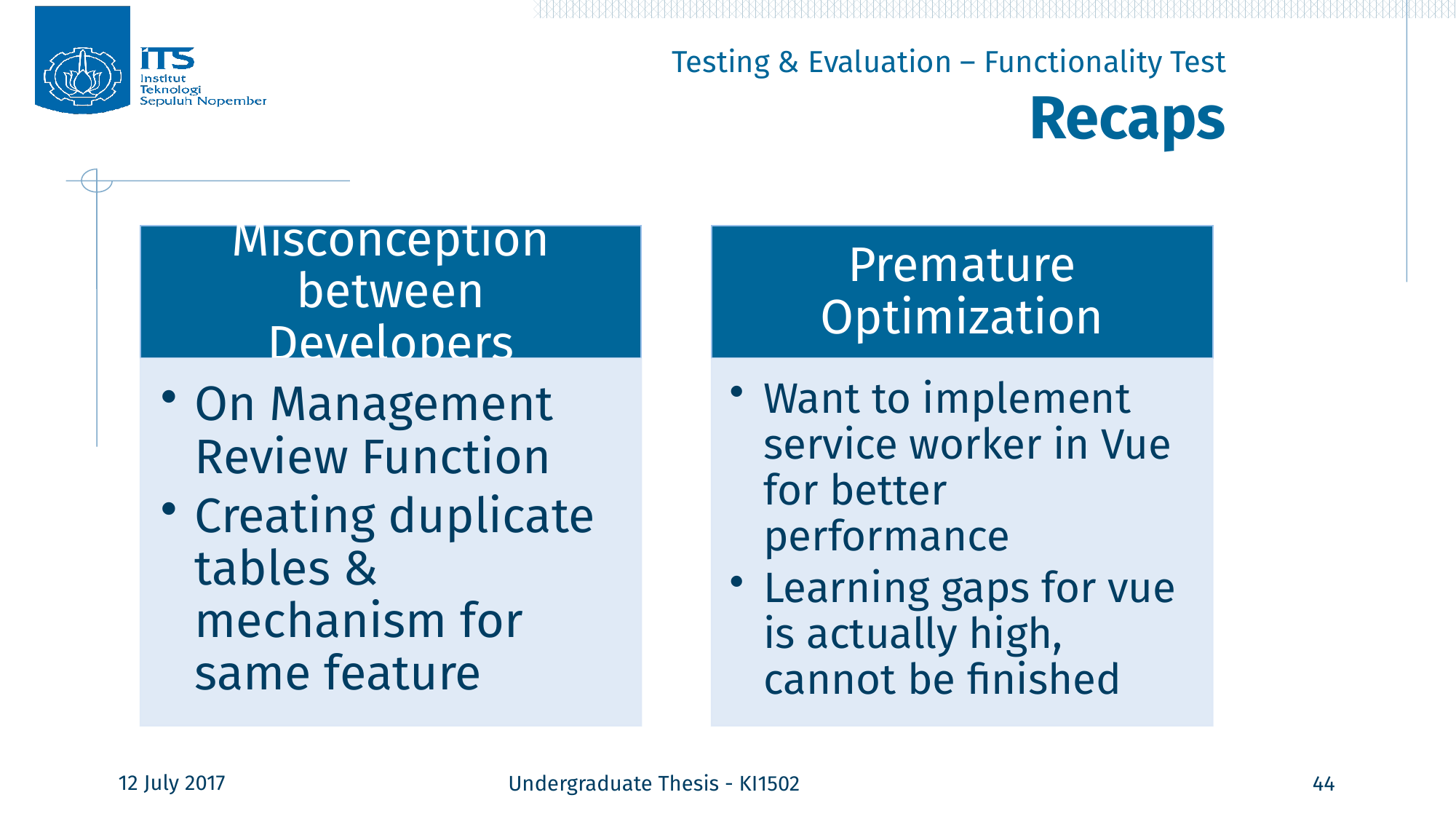

Testing & Evaluation – Functionality Test
Recaps

Misconception
between Developers
On Management Review Function
Creating duplicate tables & mechanism for same feature
Premature Optimization
Want to implement service worker in Vue for better performance
Learning gaps for vue is actually high, cannot be finished
12 July 2017
Undergraduate Thesis - KI1502
44